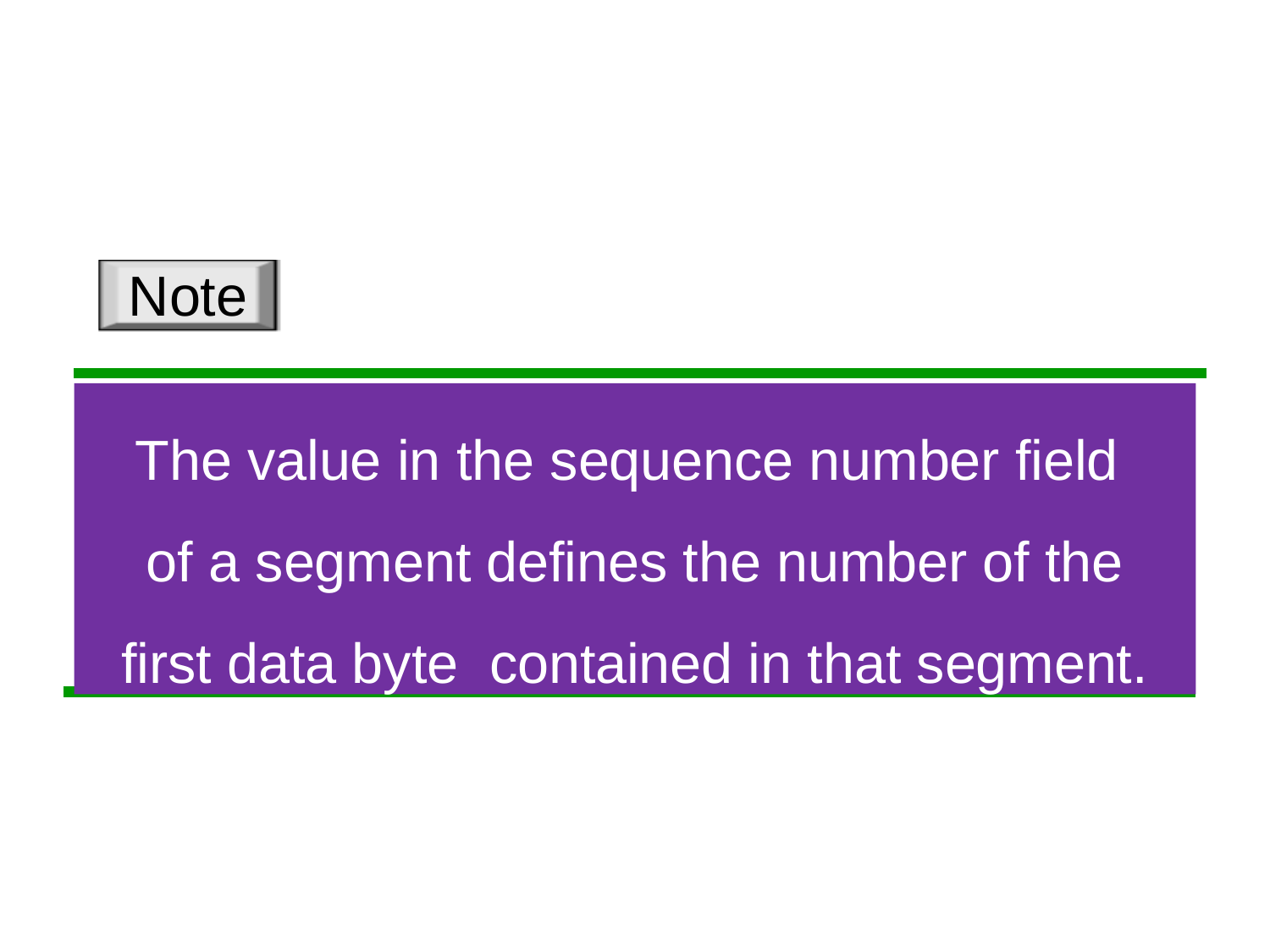

Note

The value in the sequence number field  of a segment defines the number of the first data byte  contained in that segment.